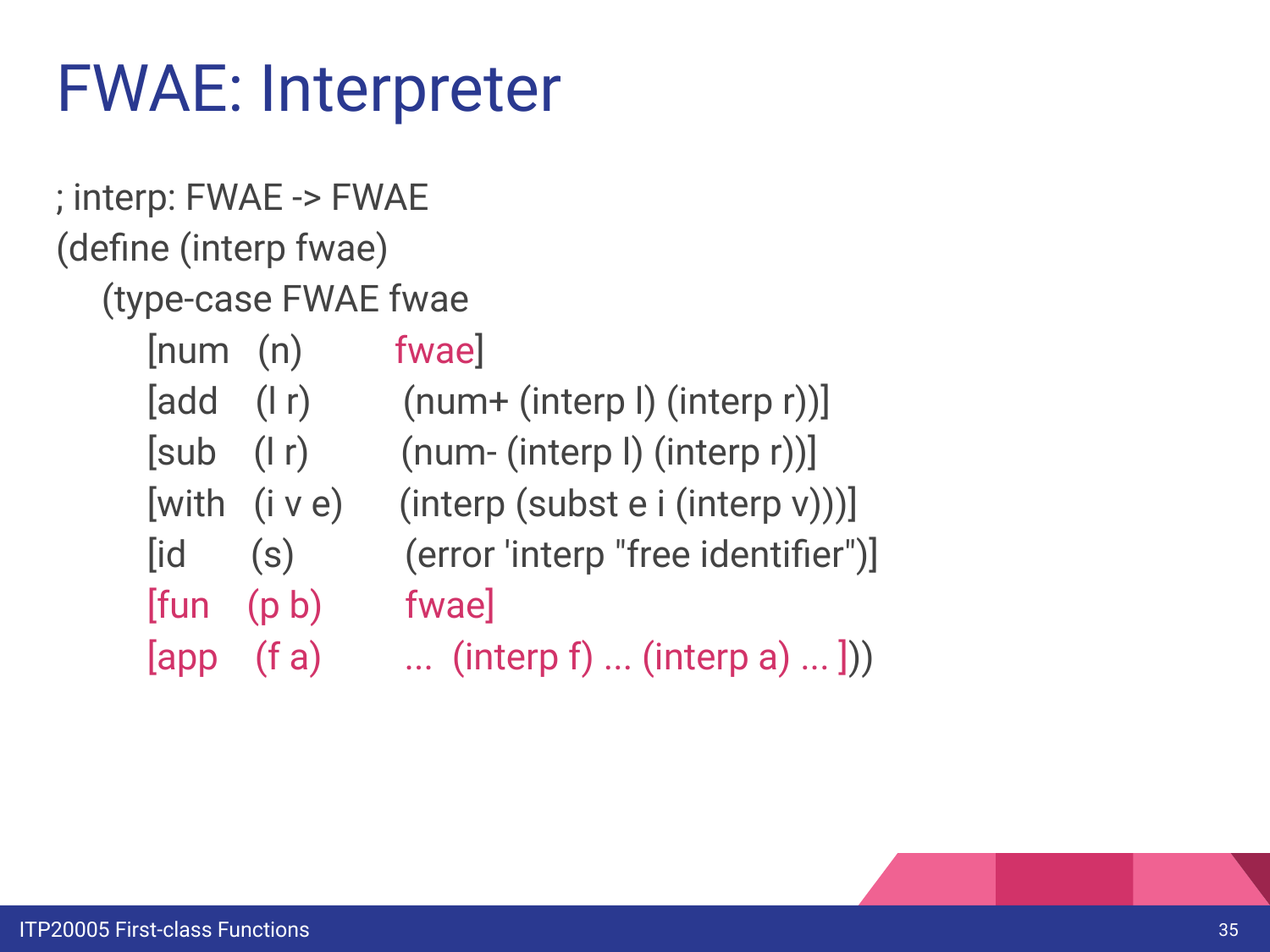

# FWAE: Interpreter
; interp: FWAE -> FWAE
(define (interp fwae)
     (type-case FWAE fwae
          [num   (n)          fwae]
          [add    (l r)          (num+ (interp l) (interp r))]
          [sub    (l r)          (num- (interp l) (interp r))]
          [with   (i v e)      (interp (subst e i (interp v)))]
          [id       (s)            (error 'interp "free identifier")]
          [fun    (p b)         fwae]
          [app    (f a)         ...  (interp f) ... (interp a) ... ]))
35